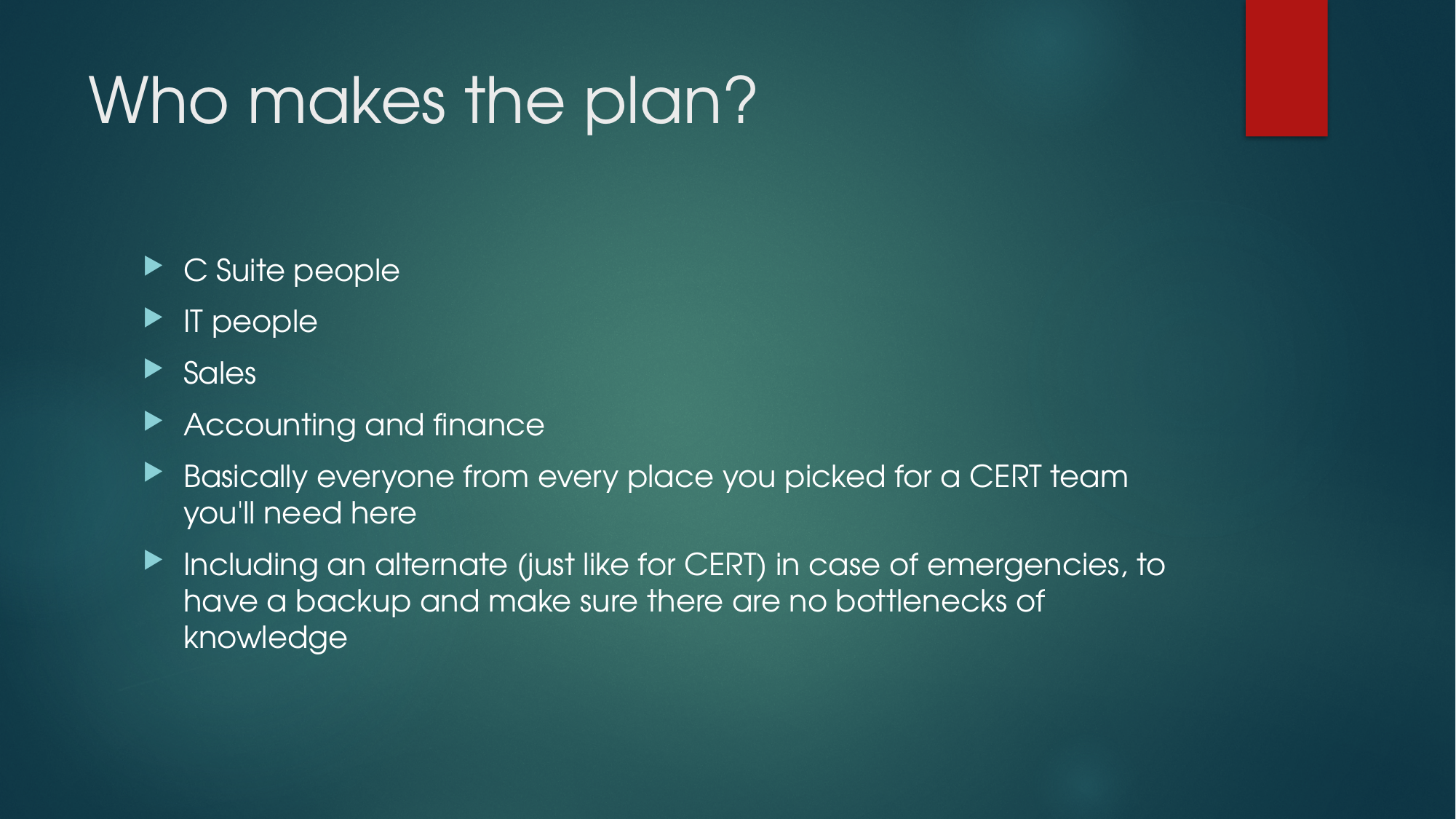

# Who makes the plan?
C Suite people
IT people
Sales
Accounting and finance
Basically everyone from every place you picked for a CERT team you'll need here
Including an alternate (just like for CERT) in case of emergencies, to have a backup and make sure there are no bottlenecks of knowledge